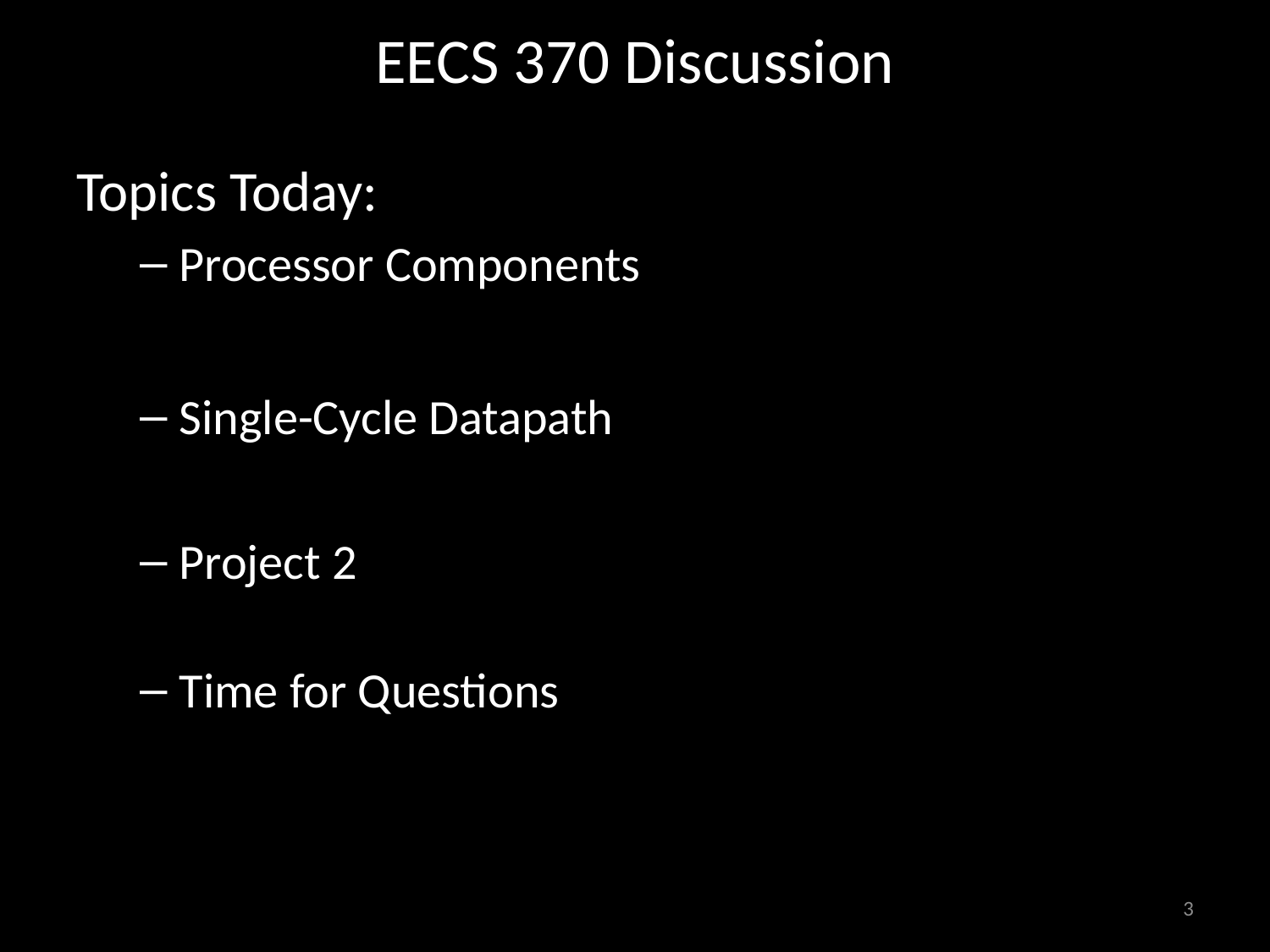

# EECS 370 Discussion
Topics Today:
Processor Components

Single-Cycle Datapath

Project 2

Time for Questions
3